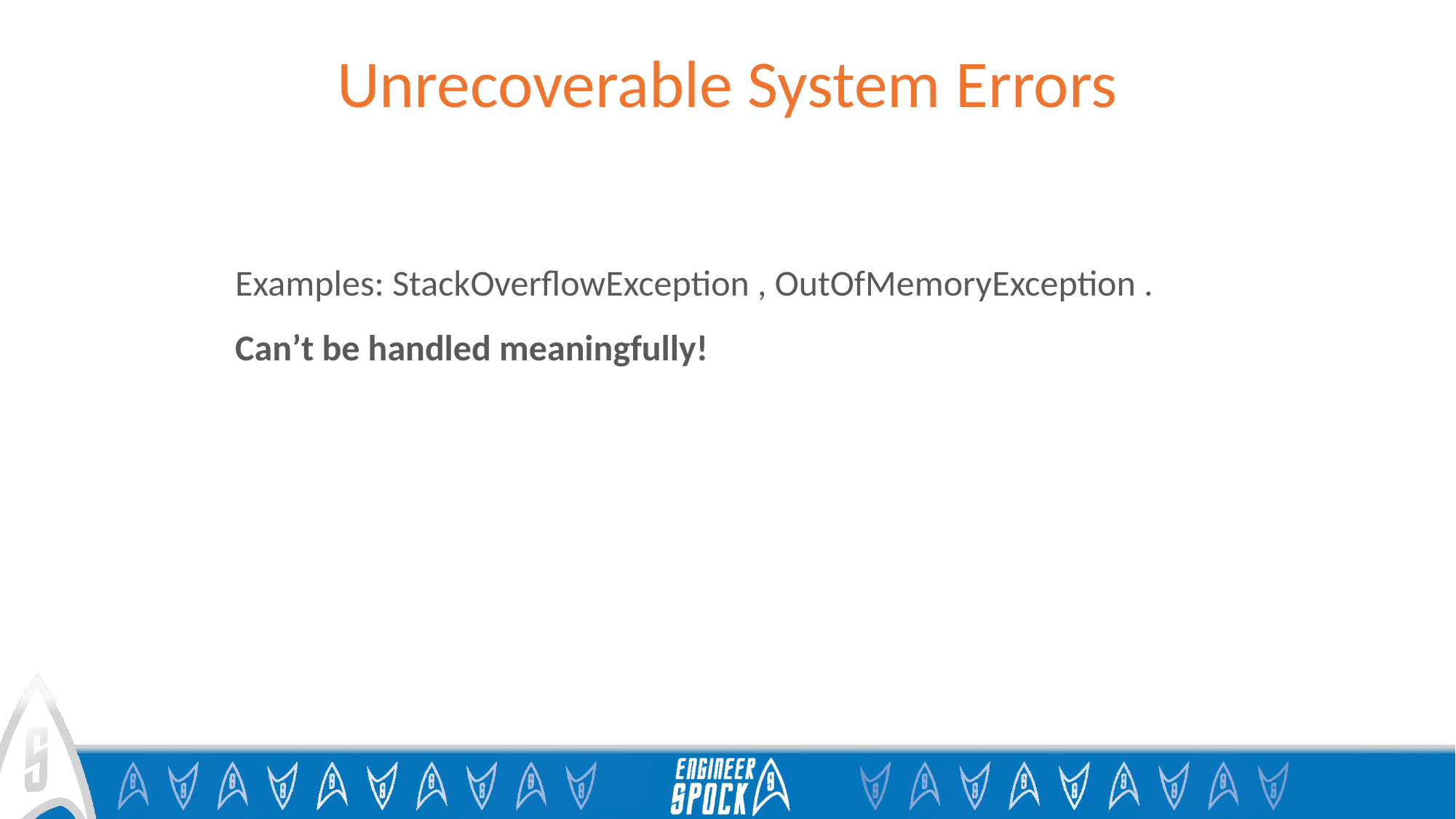

# Unrecoverable System Errors
Examples: StackOverflowException , OutOfMemoryException .
Can’t be handled meaningfully!